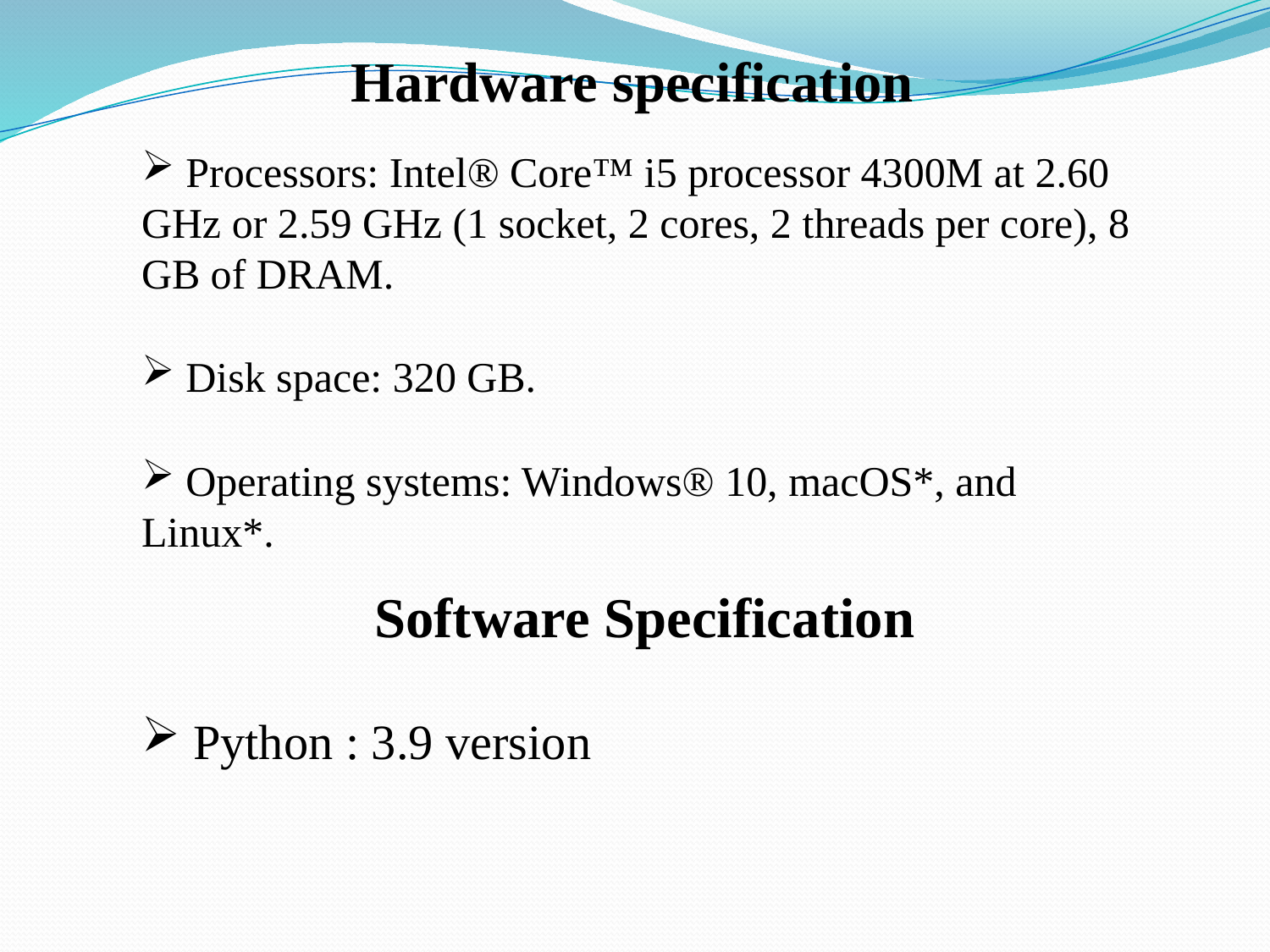

Hardware specification
 Processors: Intel® Core™ i5 processor 4300M at 2.60 GHz or 2.59 GHz (1 socket, 2 cores, 2 threads per core), 8 GB of DRAM.
 Disk space: 320 GB.
 Operating systems: Windows® 10, macOS*, and Linux*.
Software Specification
 Python : 3.9 version